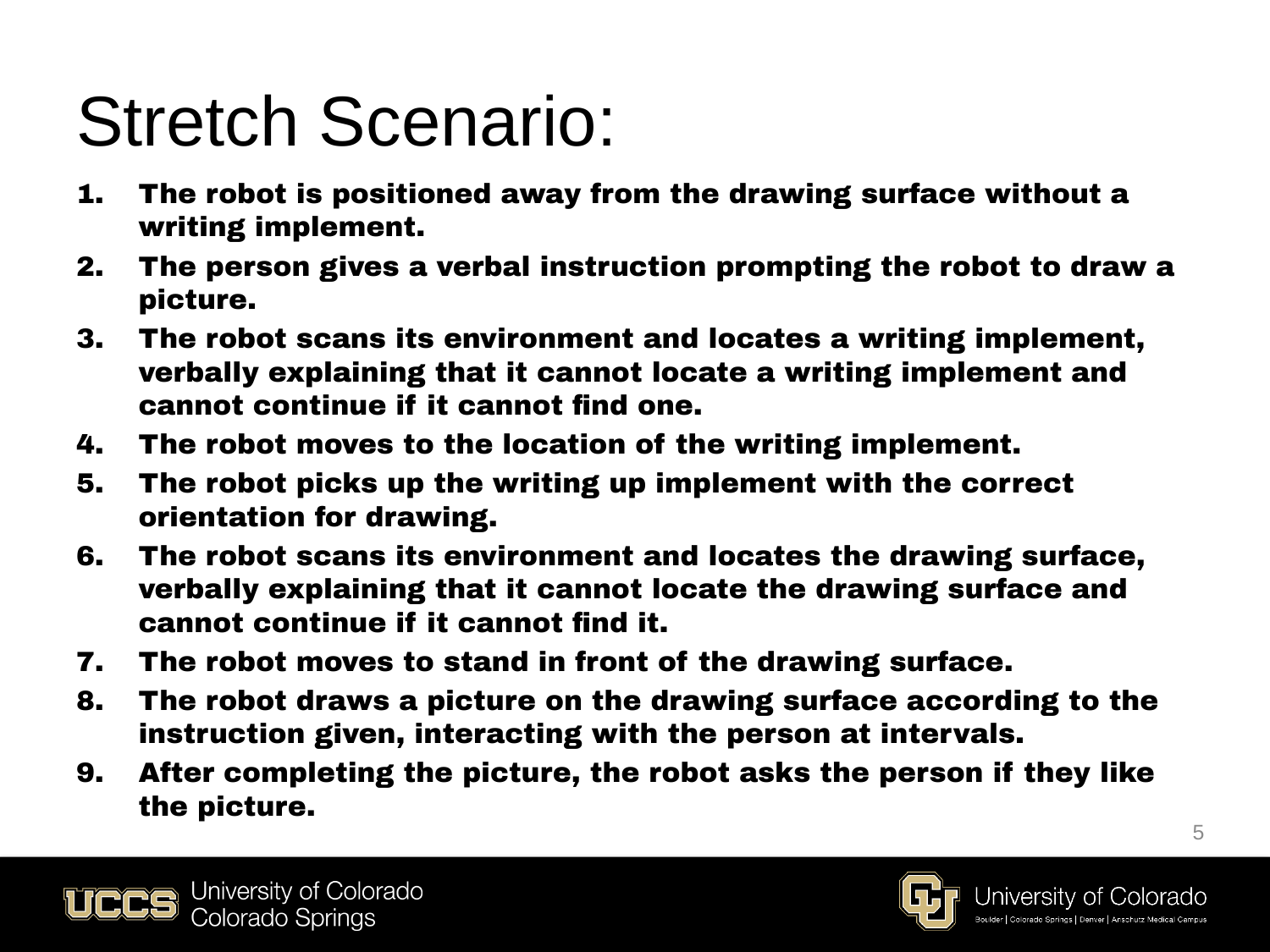

# Stretch Scenario:
The robot is positioned away from the drawing surface without a writing implement.
The person gives a verbal instruction prompting the robot to draw a picture.
The robot scans its environment and locates a writing implement, verbally explaining that it cannot locate a writing implement and cannot continue if it cannot find one.
The robot moves to the location of the writing implement.
The robot picks up the writing up implement with the correct orientation for drawing.
The robot scans its environment and locates the drawing surface, verbally explaining that it cannot locate the drawing surface and cannot continue if it cannot find it.
The robot moves to stand in front of the drawing surface.
The robot draws a picture on the drawing surface according to the instruction given, interacting with the person at intervals.
After completing the picture, the robot asks the person if they like the picture.

5